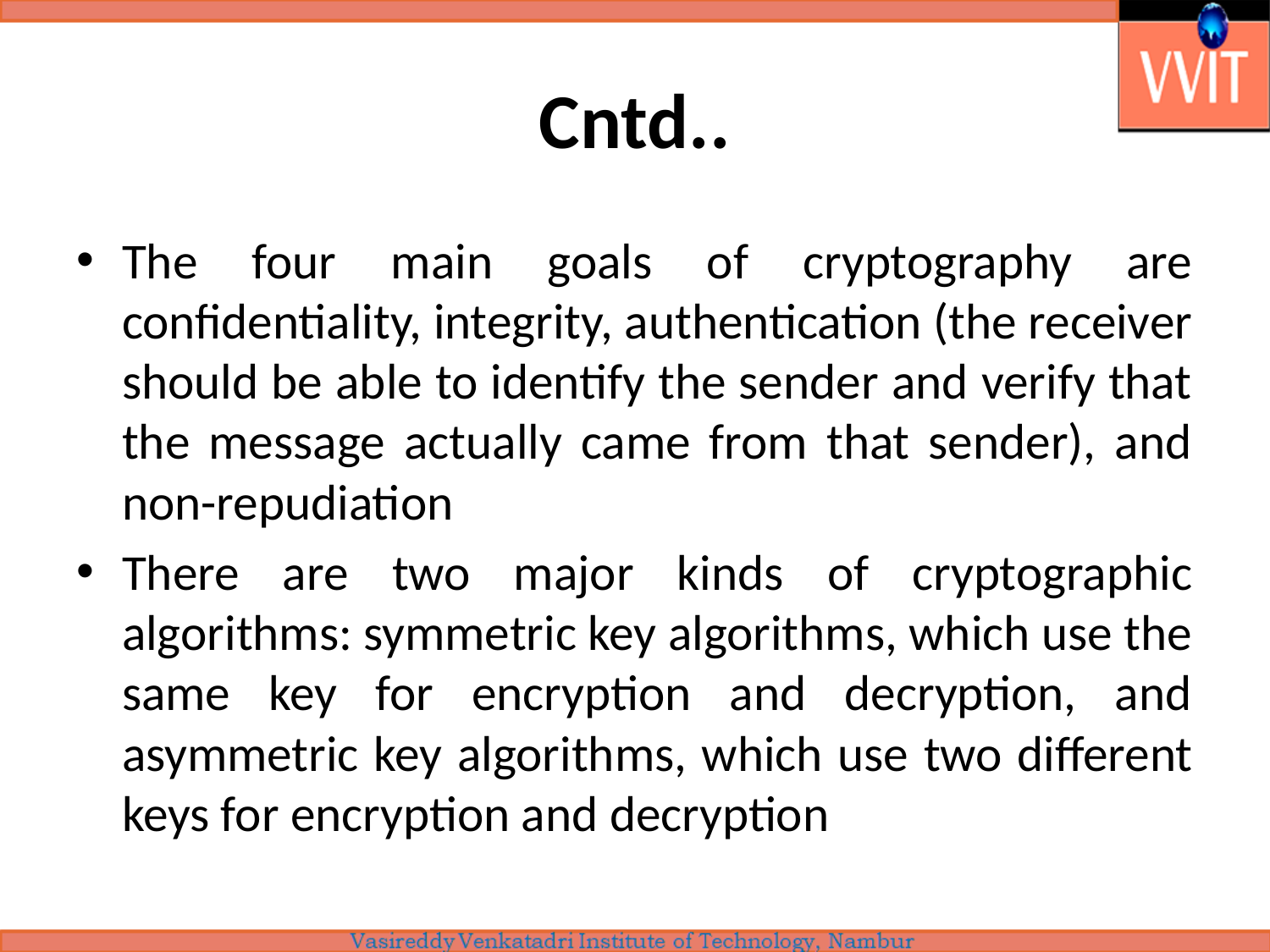

# Cntd..
The four main goals of cryptography are confidentiality, integrity, authentication (the receiver should be able to identify the sender and verify that the message actually came from that sender), and non-repudiation
There are two major kinds of cryptographic algorithms: symmetric key algorithms, which use the same key for encryption and decryption, and asymmetric key algorithms, which use two different keys for encryption and decryption